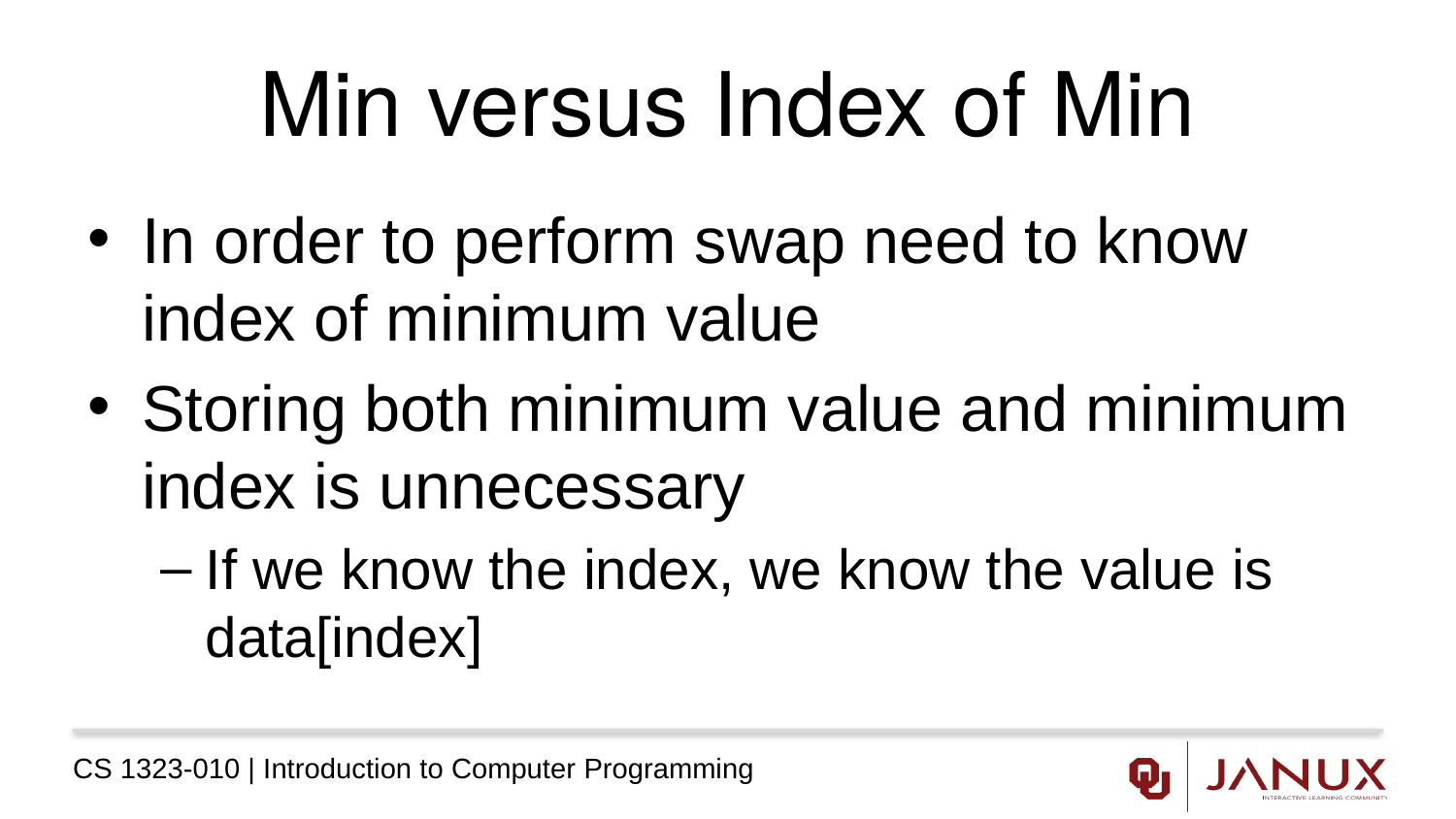

# Min versus Index of Min
In order to perform swap need to know index of minimum value
Storing both minimum value and minimum index is unnecessary
If we know the index, we know the value is data[index]